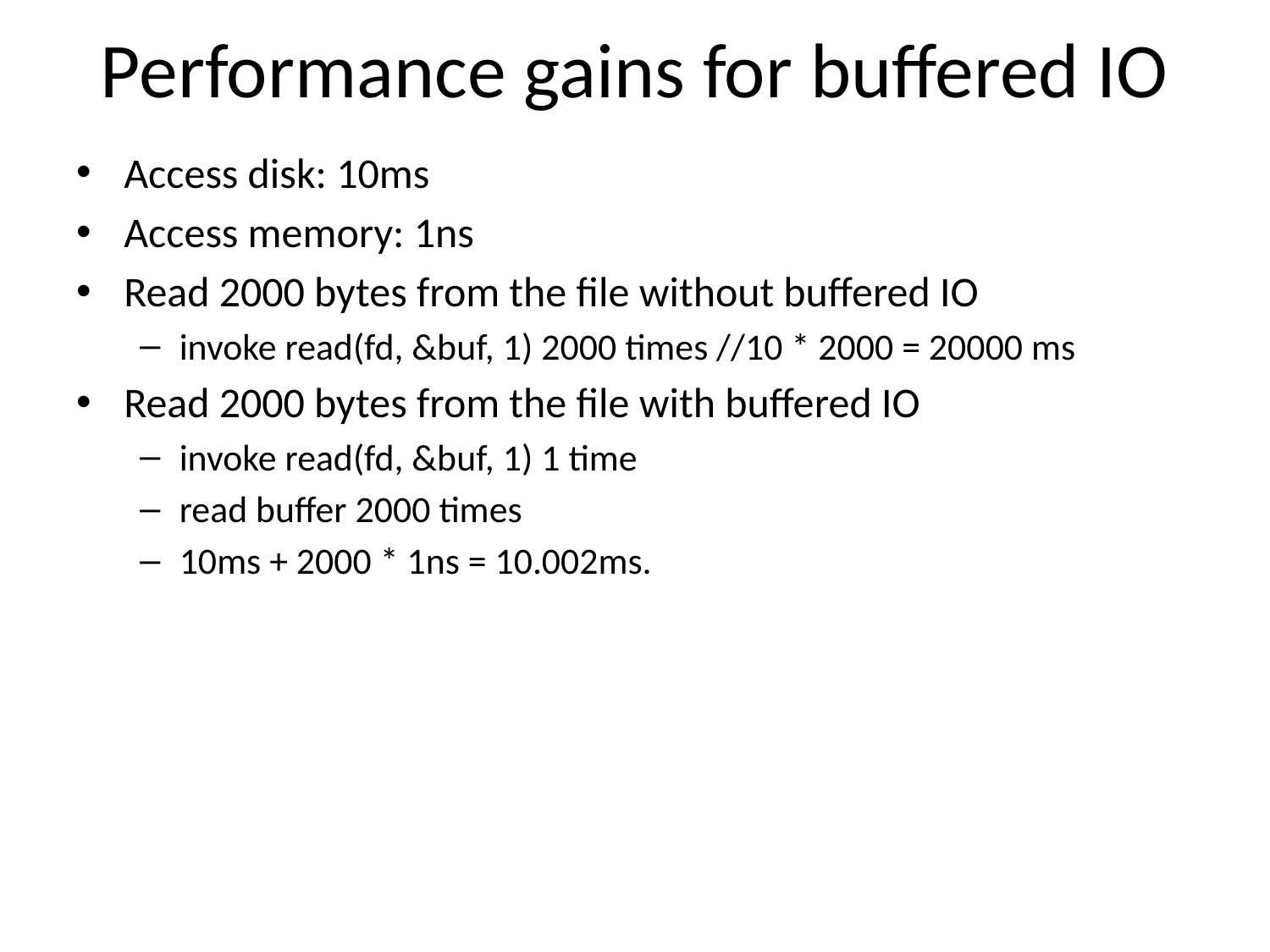

# Performance gains for buffered IO
Access disk: 10ms
Access memory: 1ns
Read 2000 bytes from the file without buffered IO
invoke read(fd, &buf, 1) 2000 times //10 * 2000 = 20000 ms
Read 2000 bytes from the file with buffered IO
invoke read(fd, &buf, 1) 1 time
read buffer 2000 times
10ms + 2000 * 1ns = 10.002ms.